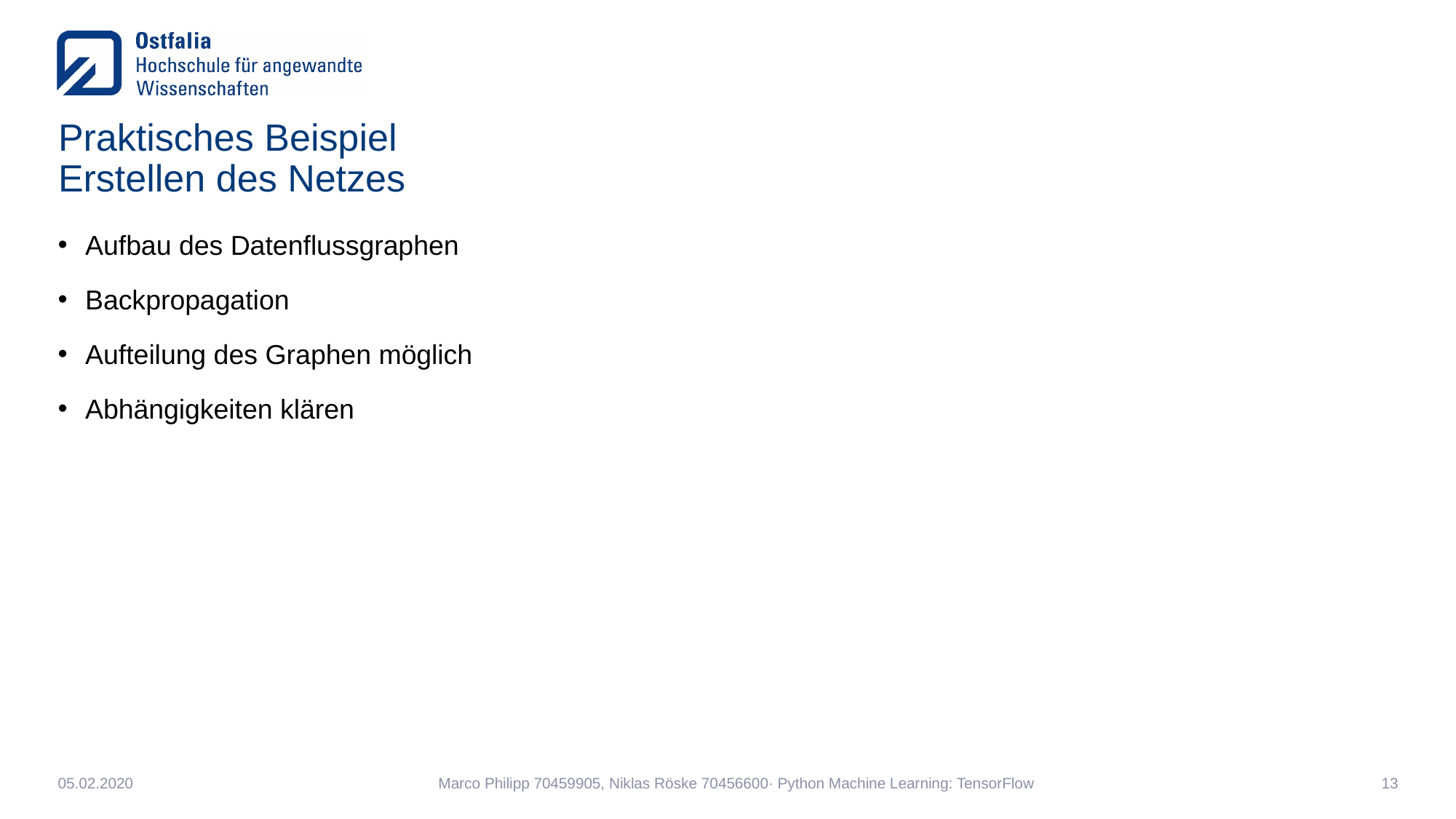

# Praktisches Beispiel Erstellen des Netzes
Aufbau des Datenflussgraphen
Backpropagation
Aufteilung des Graphen möglich
Abhängigkeiten klären

05.02.2020
Marco Philipp 70459905, Niklas Röske 70456600· Python Machine Learning: TensorFlow
13